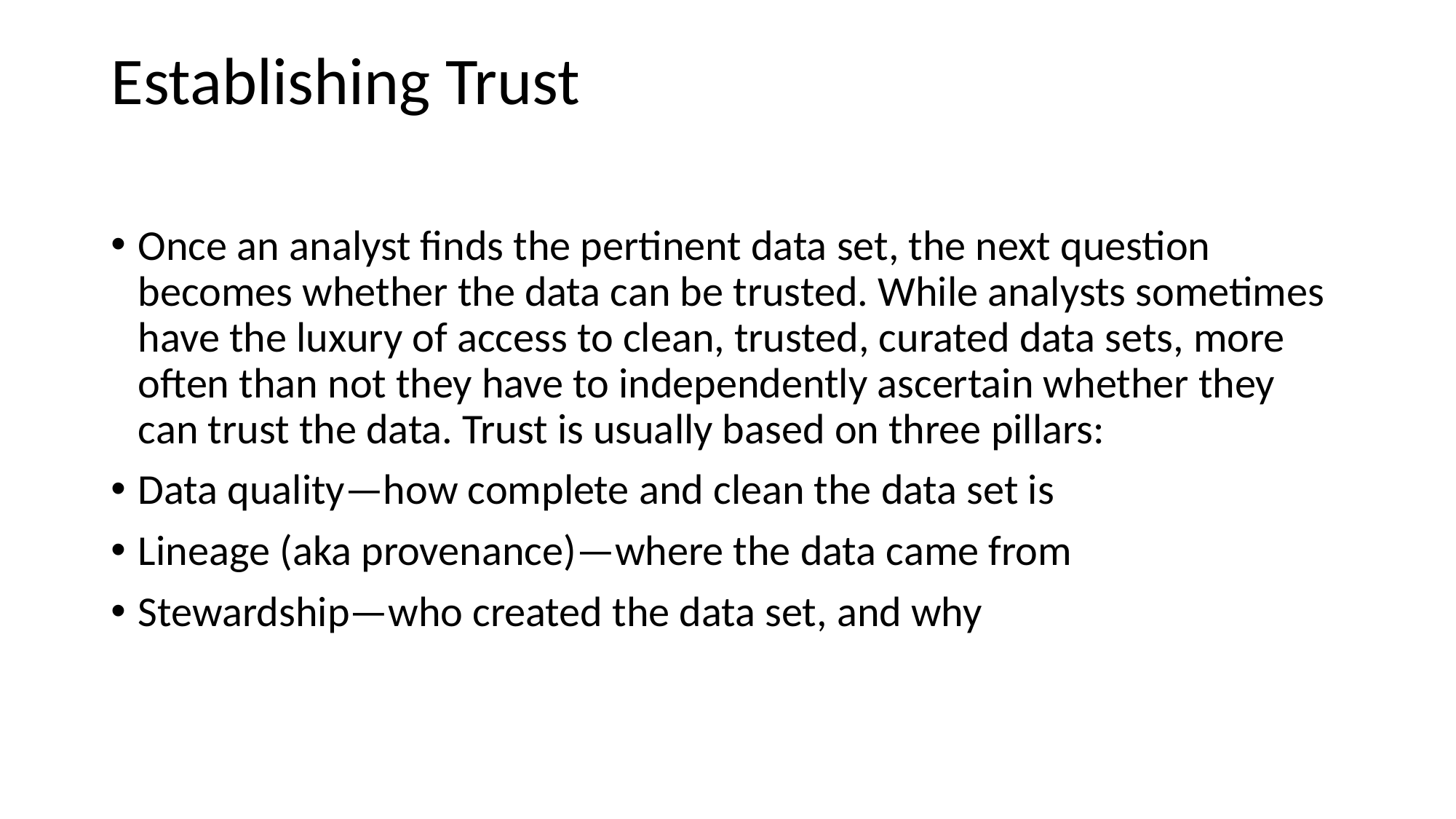

# Establishing Trust
Once an analyst finds the pertinent data set, the next question becomes whether the data can be trusted. While analysts sometimes have the luxury of access to clean, trusted, curated data sets, more often than not they have to independently ascertain whether they can trust the data. Trust is usually based on three pillars:
Data quality—how complete and clean the data set is
Lineage (aka provenance)—where the data came from
Stewardship—who created the data set, and why